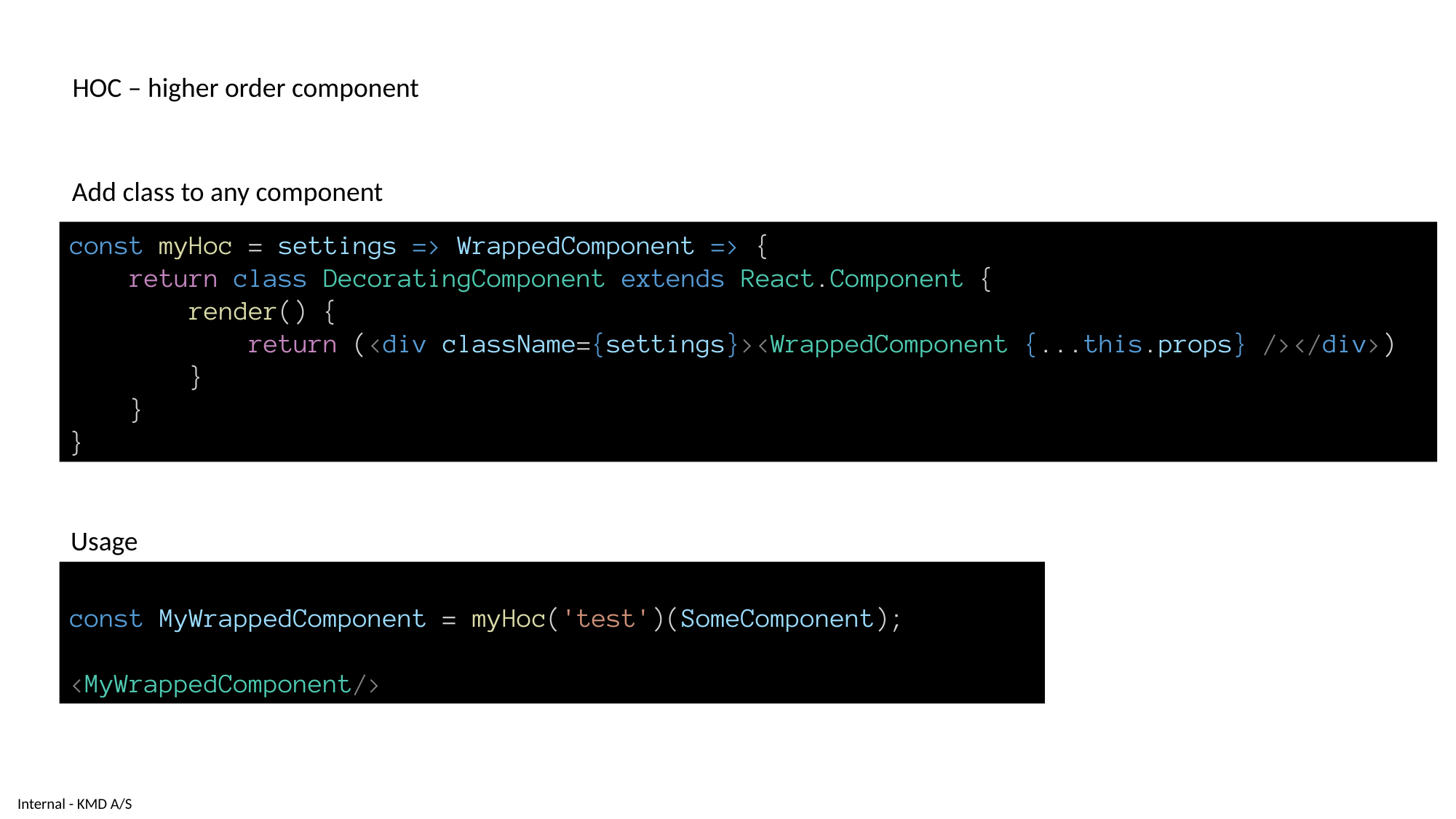

HOC – higher order component
Add class to any component
const myHoc = settings => WrappedComponent => {
    return class DecoratingComponent extends React.Component {
        render() {
            return (<div className={settings}><WrappedComponent {...this.props} /></div>)
        }
    }
}
Usage
const MyWrappedComponent = myHoc('test')(SomeComponent);
<MyWrappedComponent/>